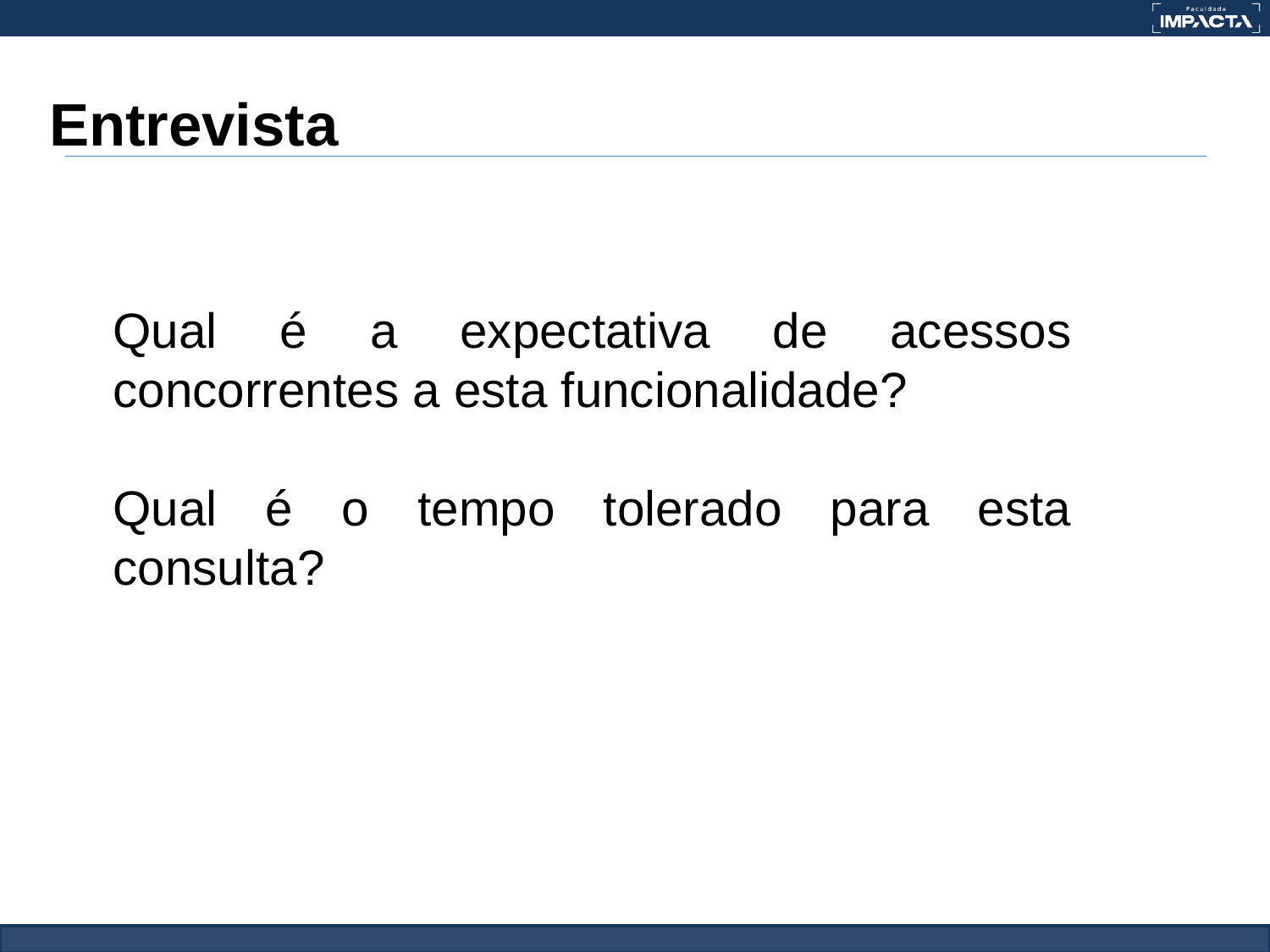

Entrevista
Qual é a expectativa de acessos concorrentes a esta funcionalidade?

Qual é o tempo tolerado para esta consulta?